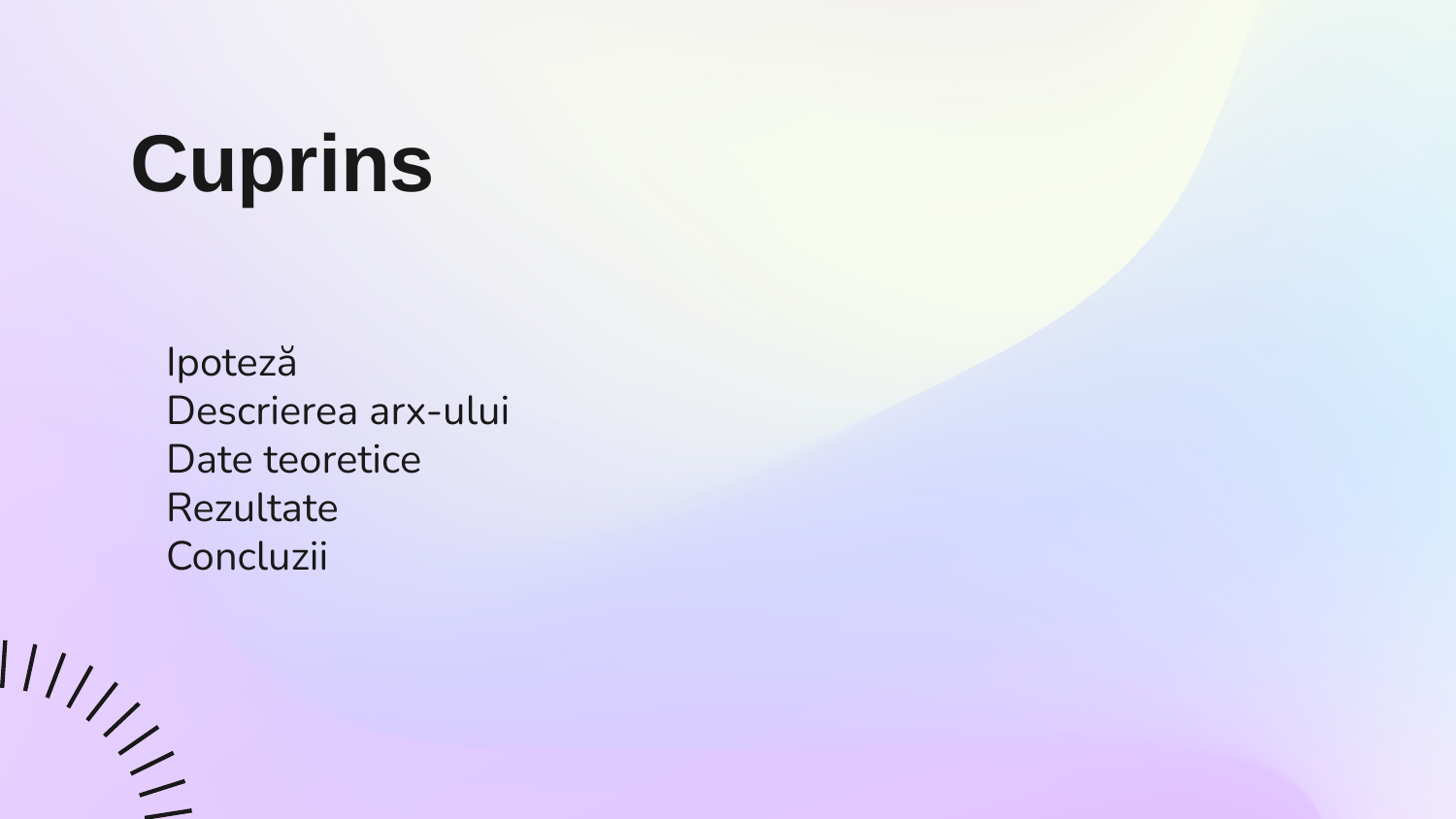

Cuprins
Ipoteză
Descrierea arx-ului
Date teoretice
Rezultate
Concluzii